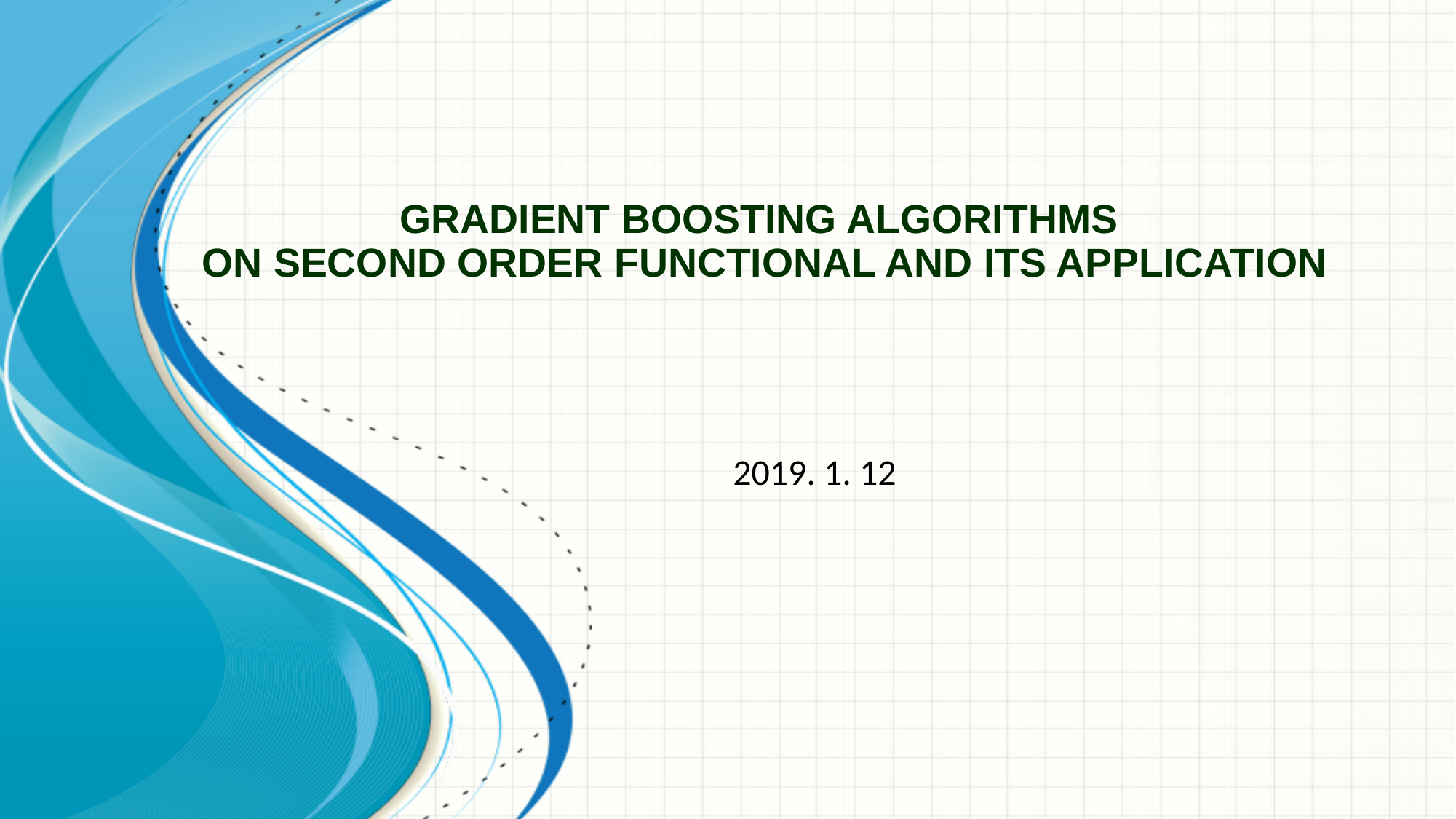

# gradient boosting algorithms on second order functional and its application
2019. 1. 12